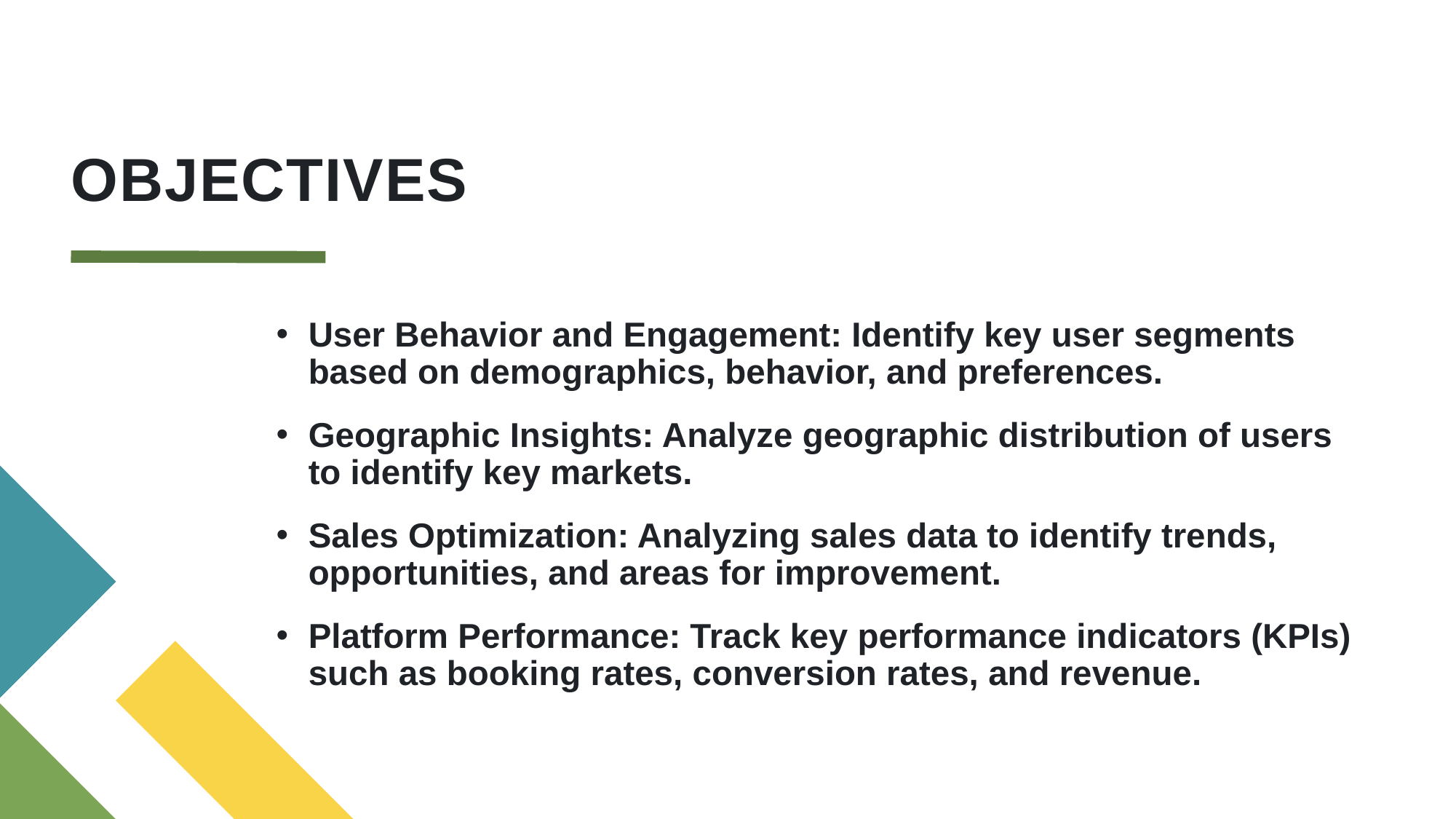

# OBJECTIVES
User Behavior and Engagement: Identify key user segments based on demographics, behavior, and preferences.
Geographic Insights: Analyze geographic distribution of users to identify key markets.
Sales Optimization: Analyzing sales data to identify trends, opportunities, and areas for improvement.
Platform Performance: Track key performance indicators (KPIs) such as booking rates, conversion rates, and revenue.